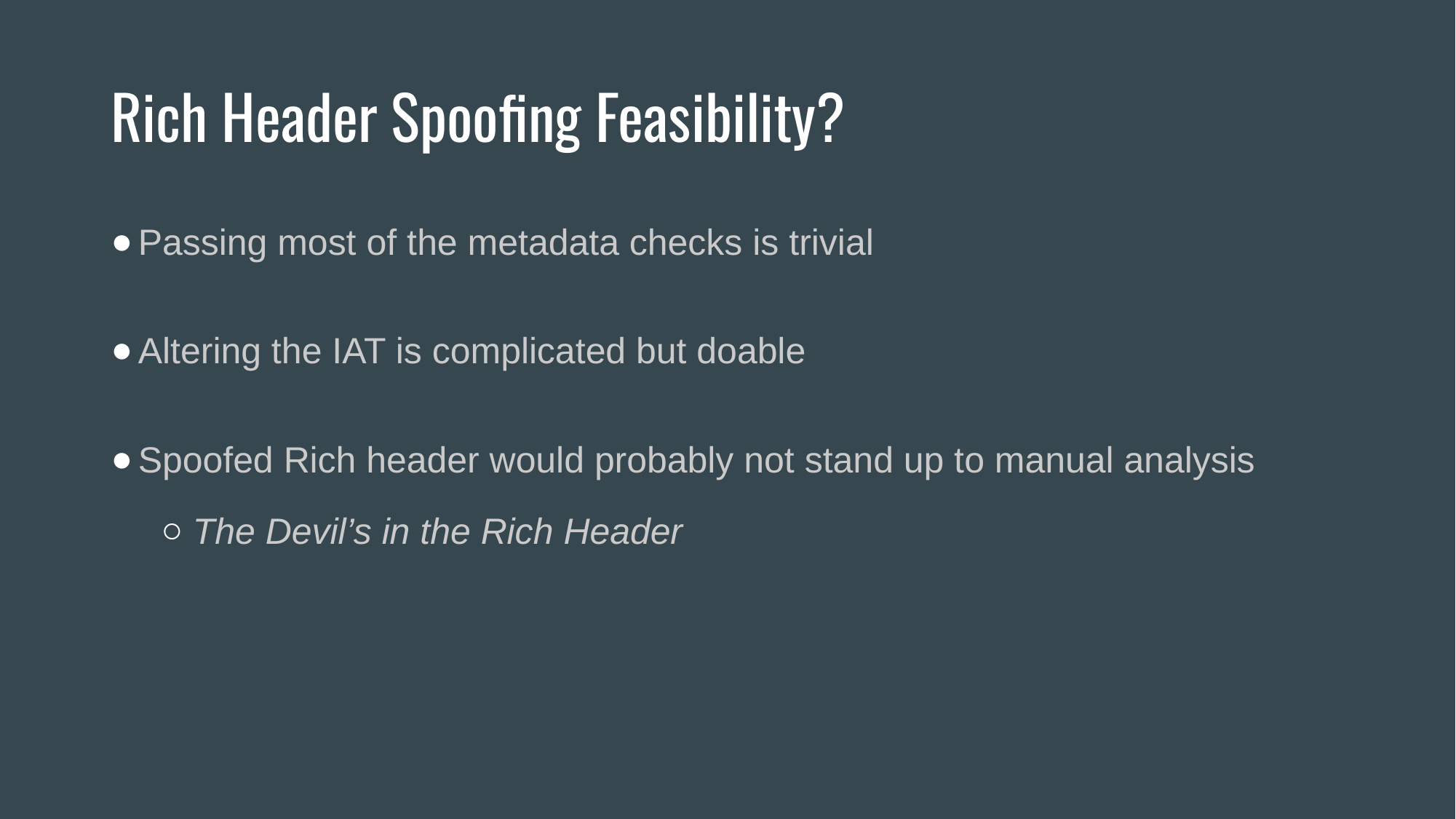

# Rich Header Spoofing Feasibility?
Passing most of the metadata checks is trivial

Altering the IAT is complicated but doable

Spoofed Rich header would probably not stand up to manual analysis
The Devil’s in the Rich Header